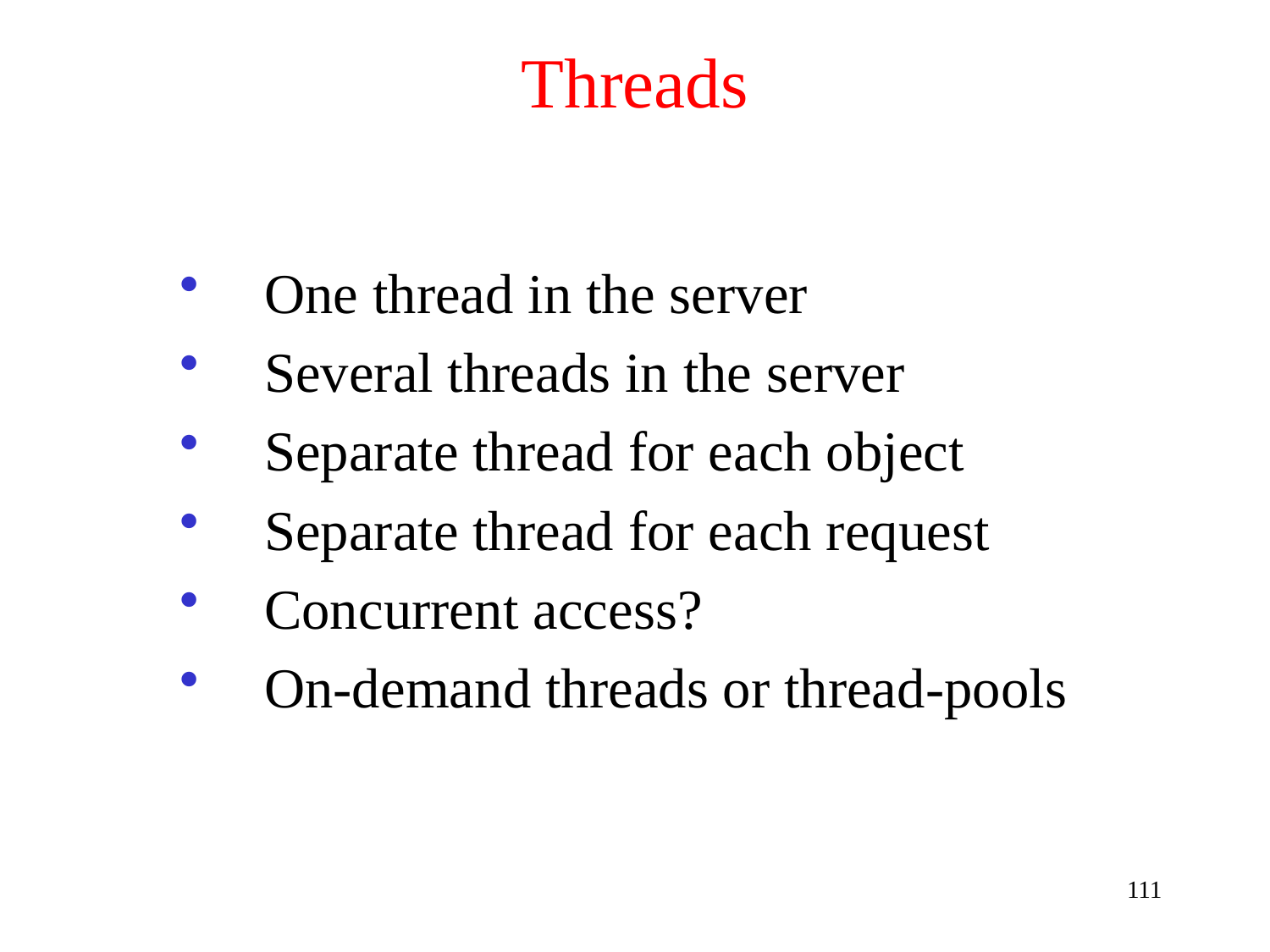

# Threads
One thread in the server
Several threads in the server
Separate thread for each object
Separate thread for each request
Concurrent access?
On-demand threads or thread-pools
111